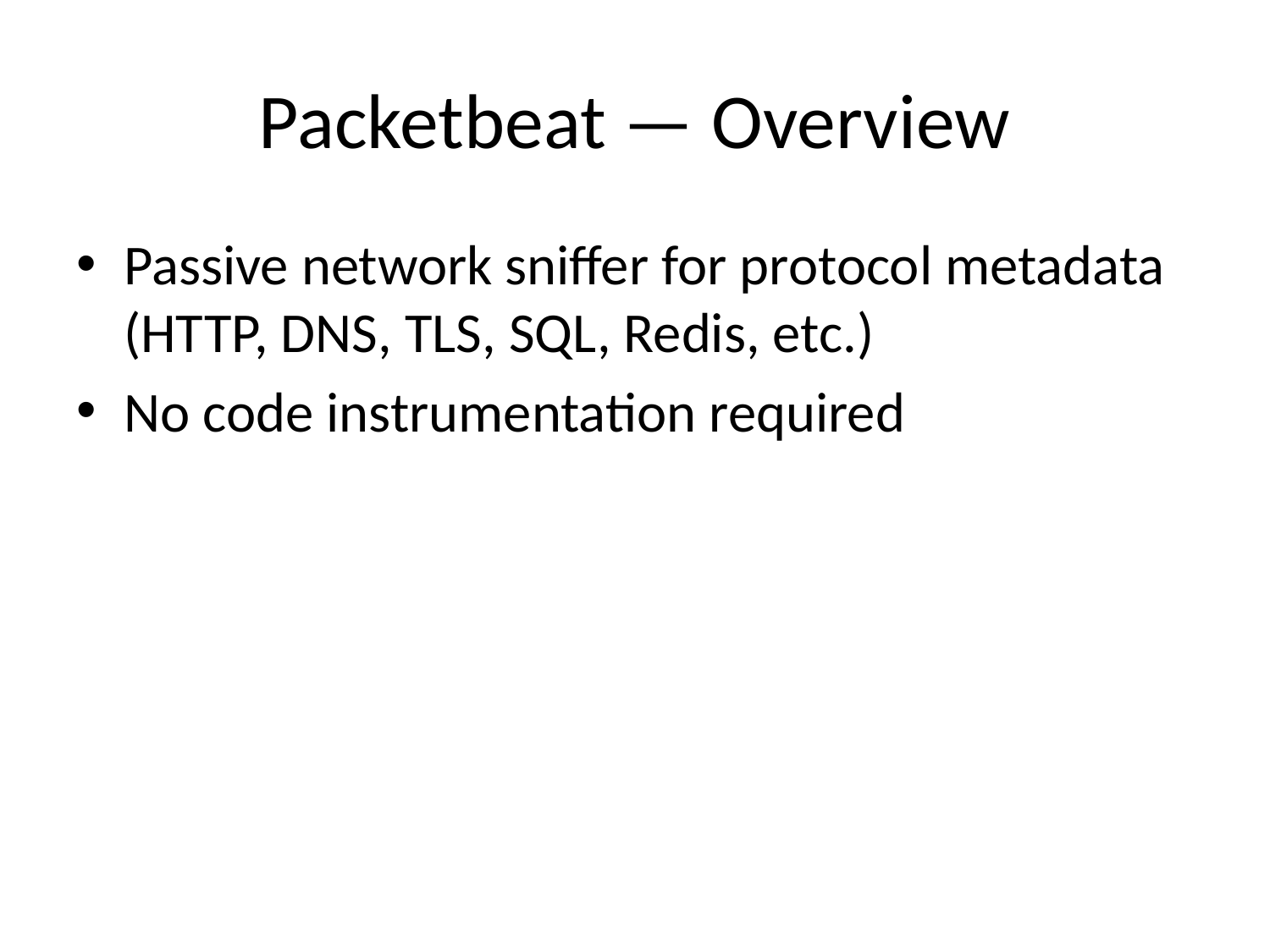

# Packetbeat — Overview
Passive network sniffer for protocol metadata (HTTP, DNS, TLS, SQL, Redis, etc.)
No code instrumentation required